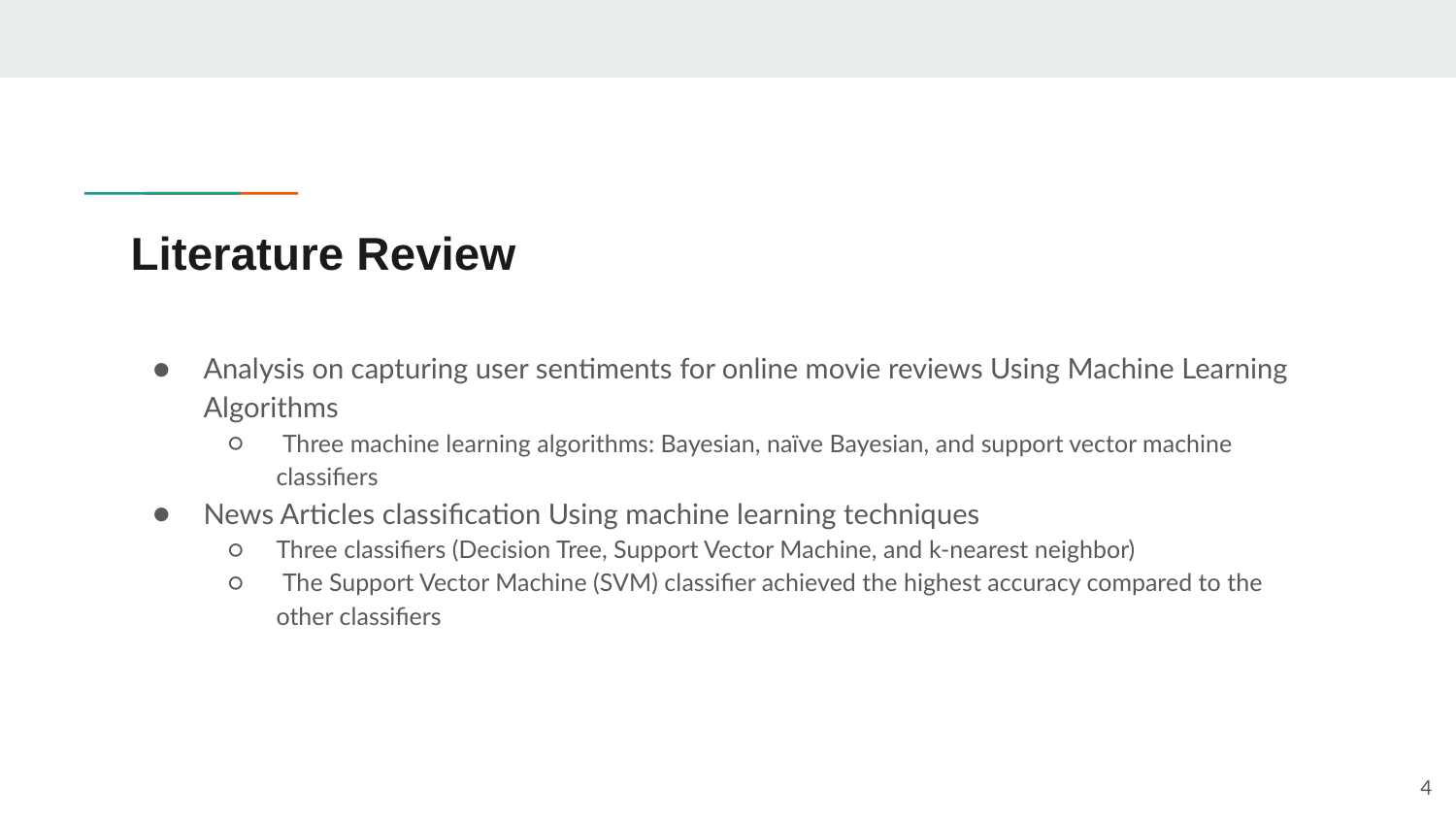

# Literature Review
Analysis on capturing user sentiments for online movie reviews Using Machine Learning Algorithms
 Three machine learning algorithms: Bayesian, naïve Bayesian, and support vector machine  classifiers
News Articles classification Using machine learning techniques
Three classifiers (Decision Tree, Support Vector Machine, and k-nearest neighbor)
 The Support Vector Machine (SVM) classifier achieved the highest accuracy compared to the      other classifiers
4